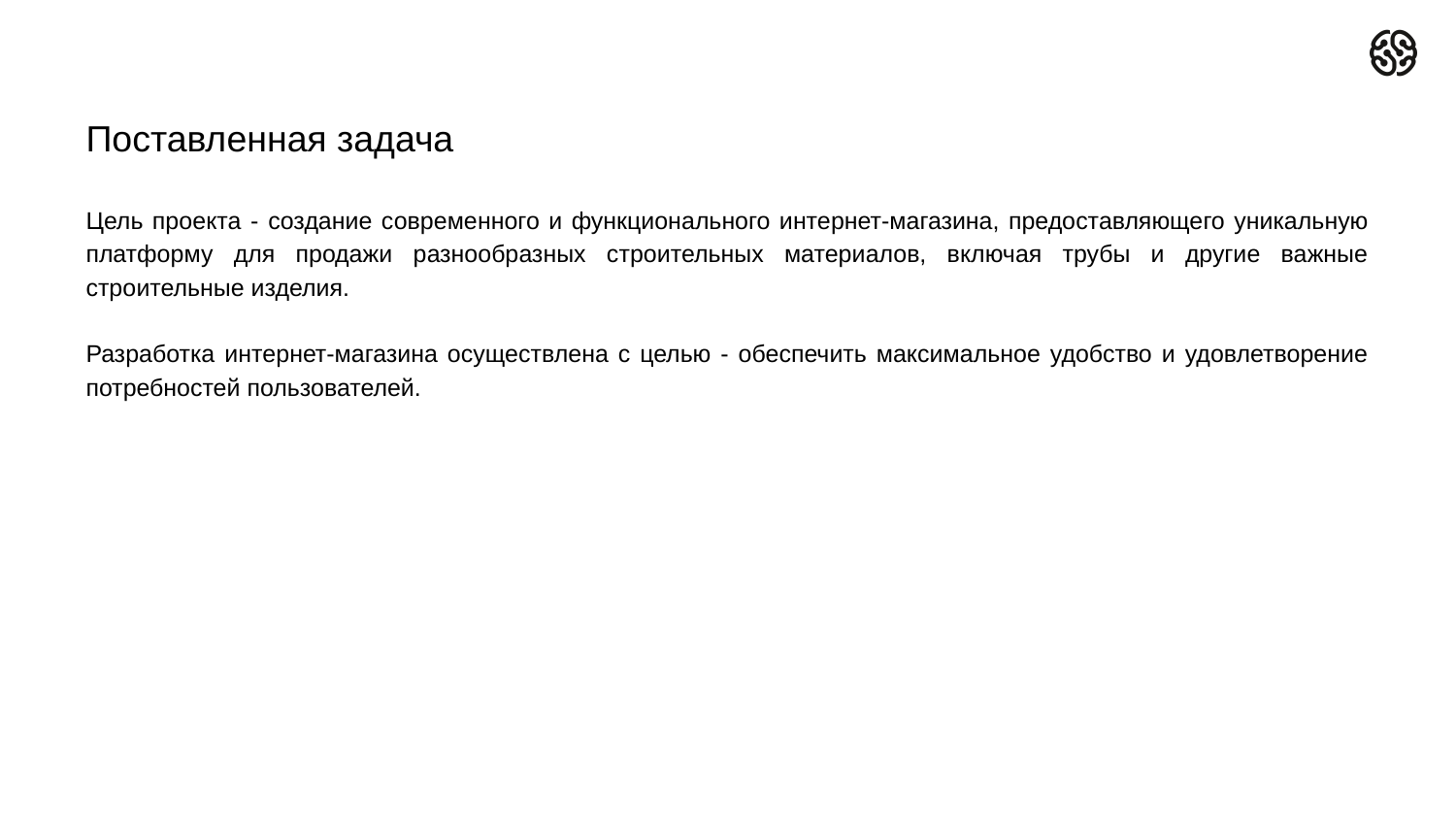

# Поставленная задача
Цель проекта - создание современного и функционального интернет-магазина, предоставляющего уникальную платформу для продажи разнообразных строительных материалов, включая трубы и другие важные строительные изделия.

Разработка интернет-магазина осуществлена с целью - обеспечить максимальное удобство и удовлетворение потребностей пользователей.